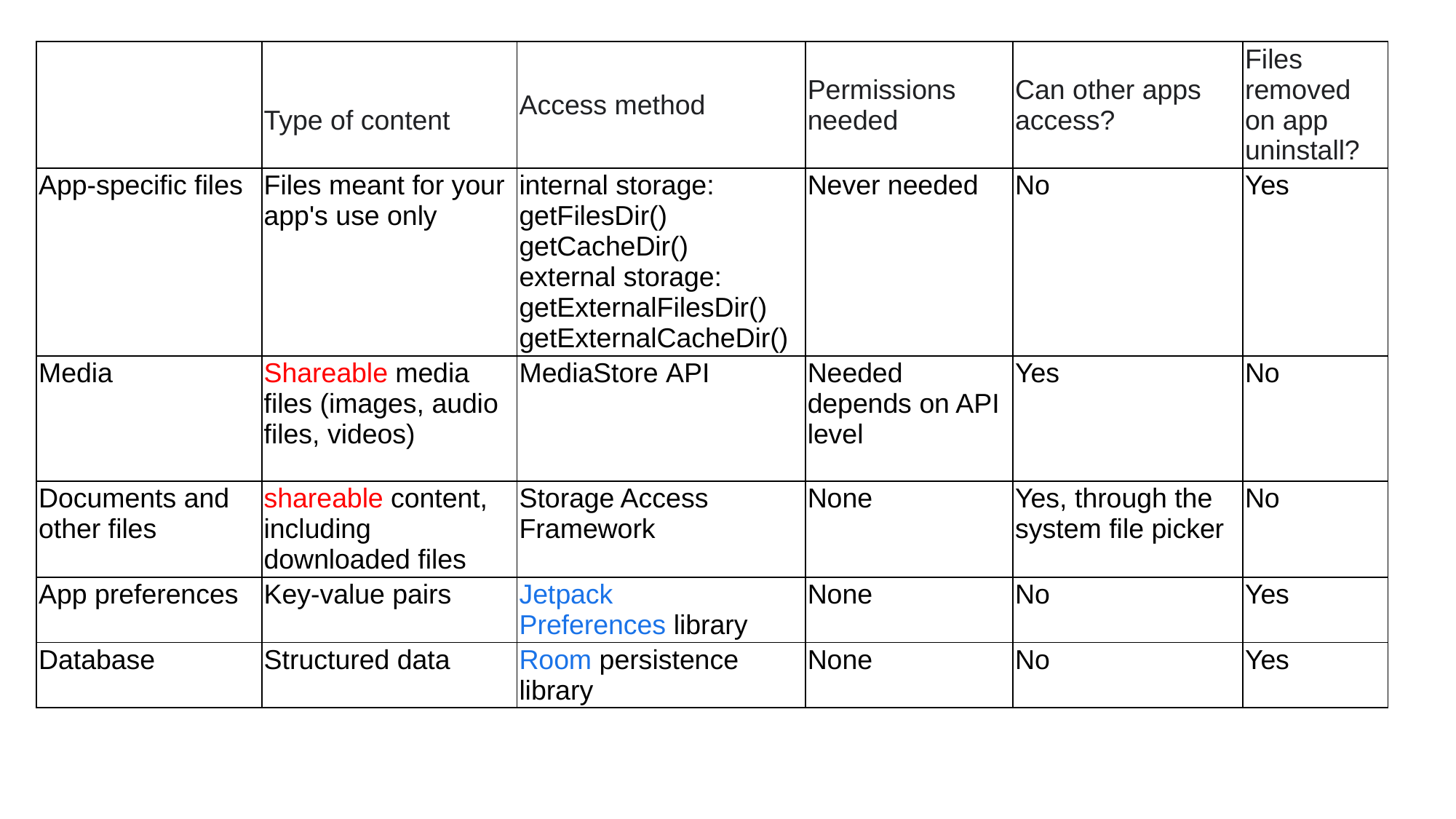

|  | Type of content | Access method | Permissions needed | Can other apps access? | Files removed on app uninstall? |
| --- | --- | --- | --- | --- | --- |
| App-specific files | Files meant for your app's use only | internal storage: getFilesDir() getCacheDir() external storage: getExternalFilesDir()  getExternalCacheDir() | Never needed | No | Yes |
| Media | Shareable media files (images, audio files, videos) | MediaStore API | Needed depends on API level | Yes | No |
| Documents and other files | shareable content, including downloaded files | Storage Access Framework | None | Yes, through the system file picker | No |
| App preferences | Key-value pairs | Jetpack Preferences library | None | No | Yes |
| Database | Structured data | Room persistence library | None | No | Yes |